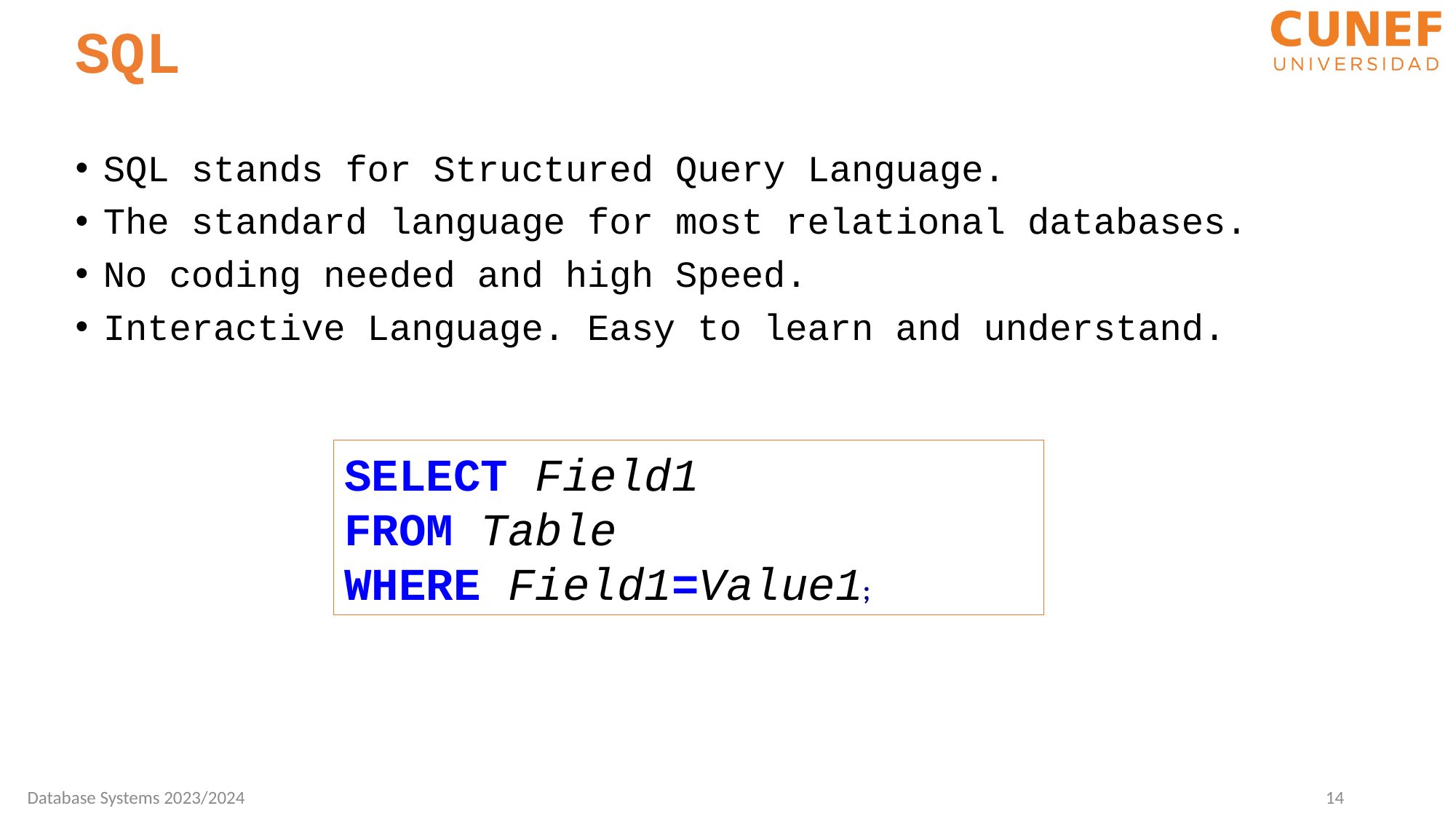

SQL
SQL stands for Structured Query Language.
The standard language for most relational databases.
No coding needed and high Speed.
Interactive Language. Easy to learn and understand.
SELECT Field1
FROM Table
WHERE Field1=Value1;
Database Systems 2023/2024
14